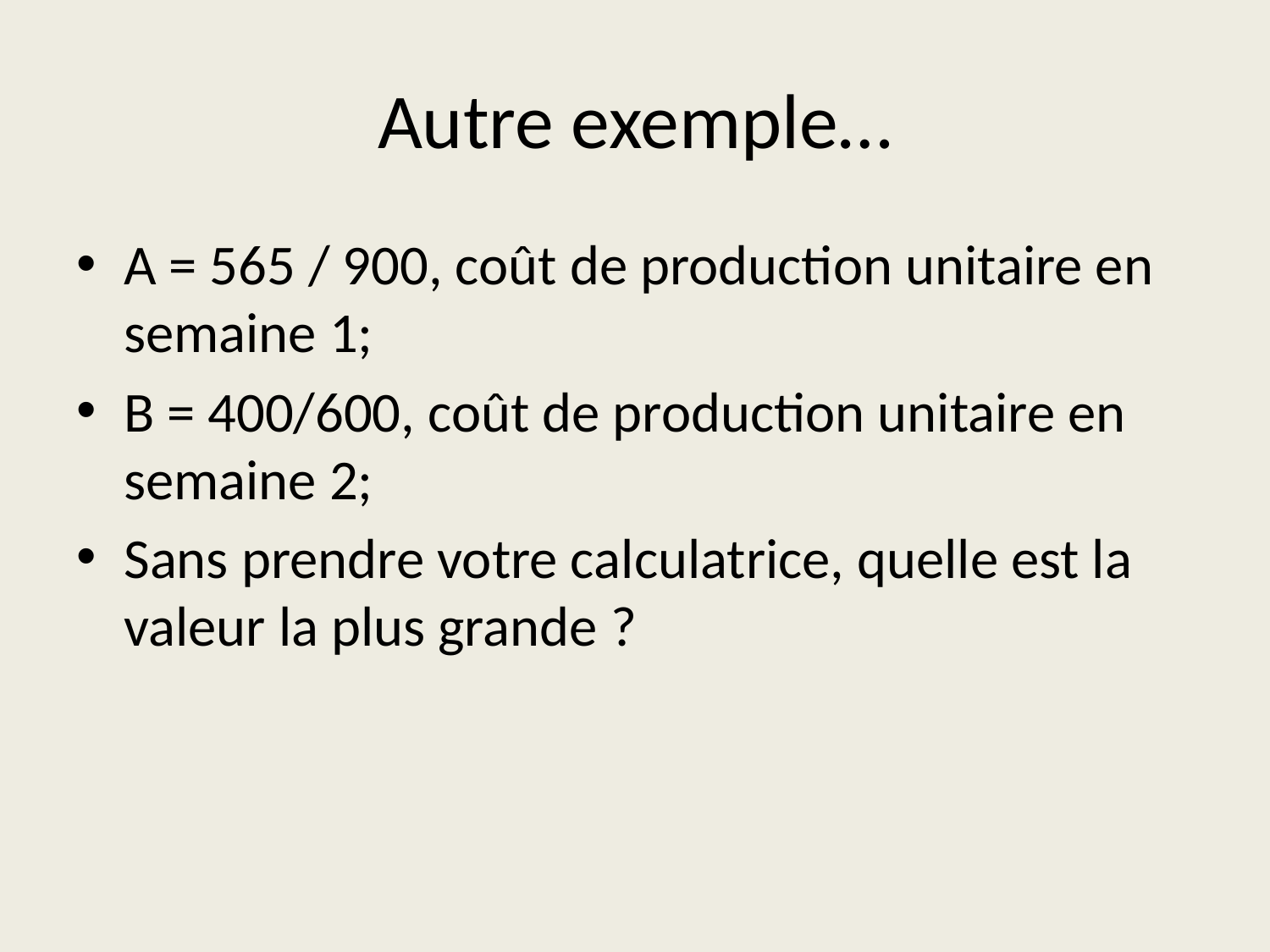

# Autre exemple…
A = 565 / 900, coût de production unitaire en semaine 1;
B = 400/600, coût de production unitaire en semaine 2;
Sans prendre votre calculatrice, quelle est la valeur la plus grande ?